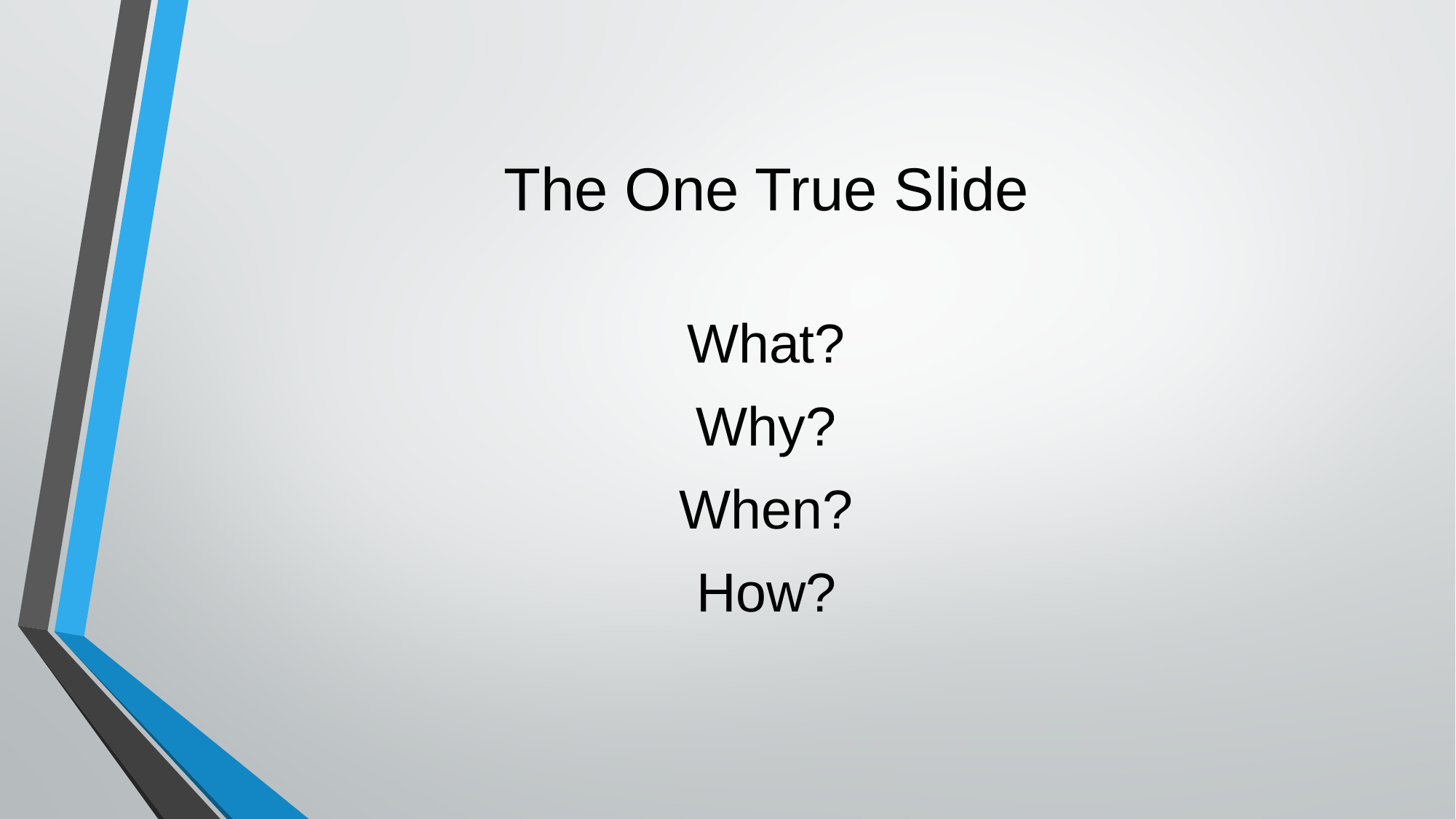

# The One True Slide

What?
Why?
When?
How?